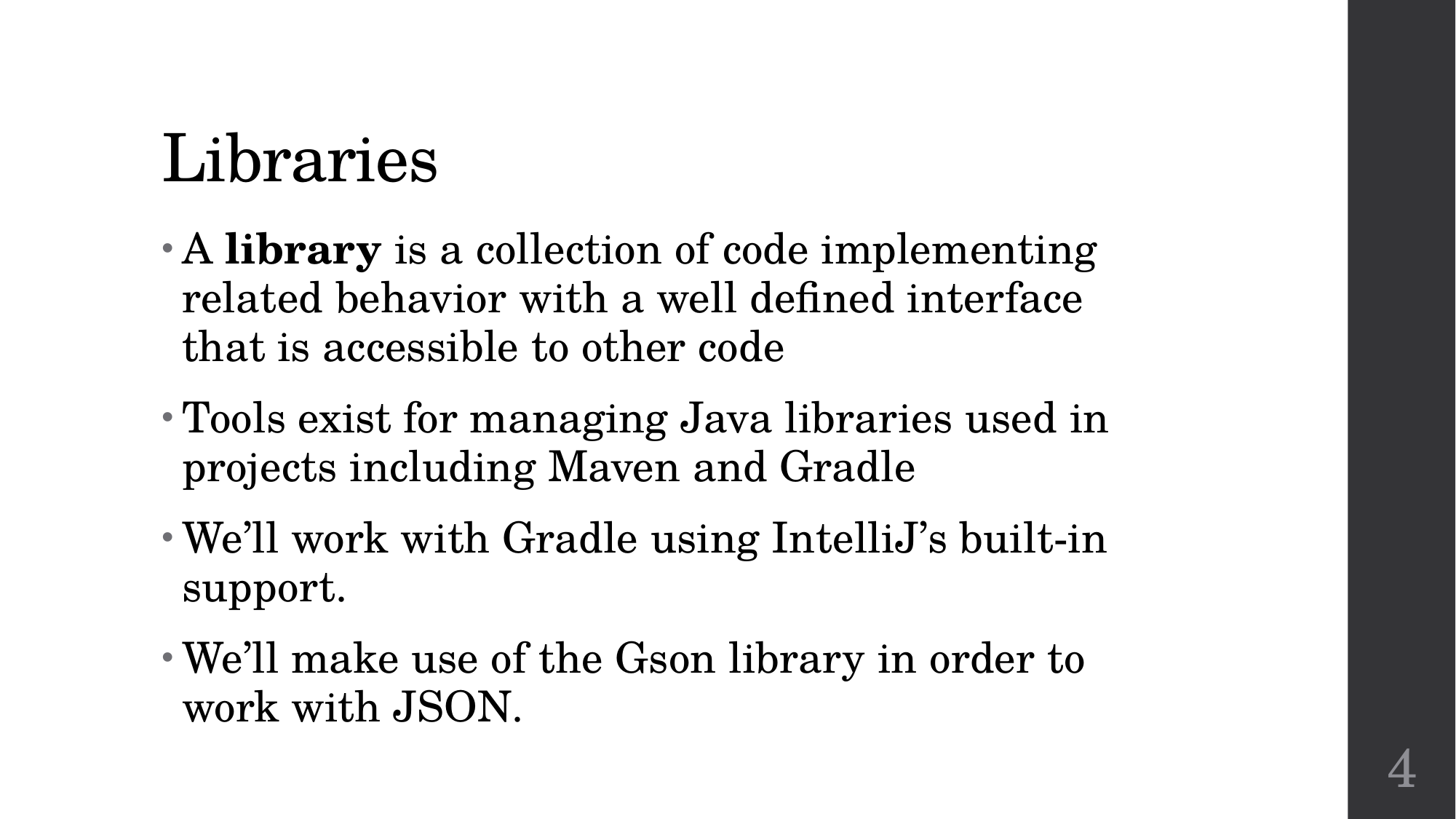

# Libraries
A library is a collection of code implementing related behavior with a well defined interface that is accessible to other code
Tools exist for managing Java libraries used in projects including Maven and Gradle
We’ll work with Gradle using IntelliJ’s built-in support.
We’ll make use of the Gson library in order to work with JSON.
4